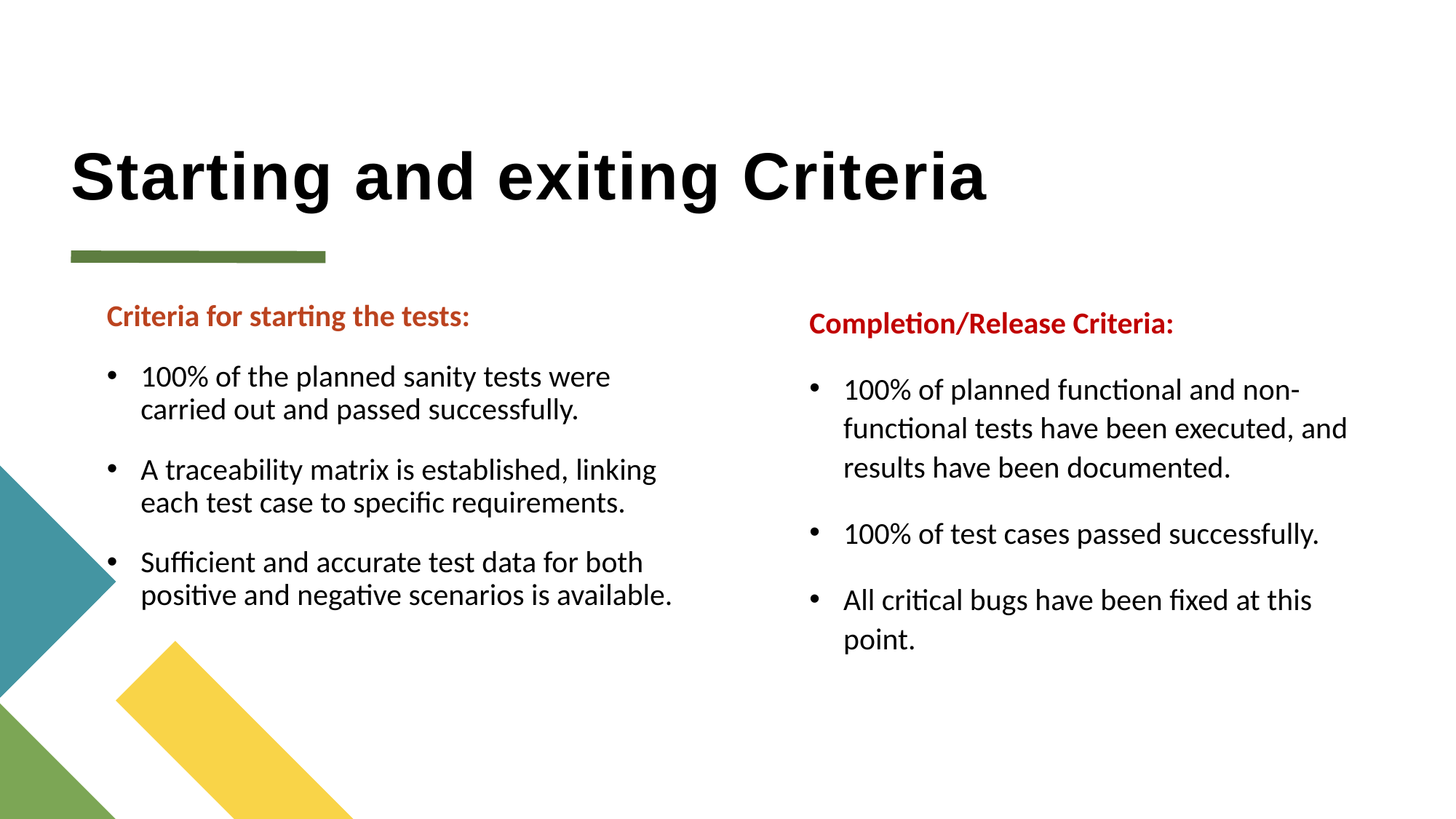

# Starting and exiting Criteria
Completion/Release Criteria:
100% of planned functional and non-functional tests have been executed, and results have been documented.
100% of test cases passed successfully.
All critical bugs have been fixed at this point.

Criteria for starting the tests:
100% of the planned sanity tests were carried out and passed successfully.
A traceability matrix is established, linking each test case to specific requirements.
Sufficient and accurate test data for both positive and negative scenarios is available.